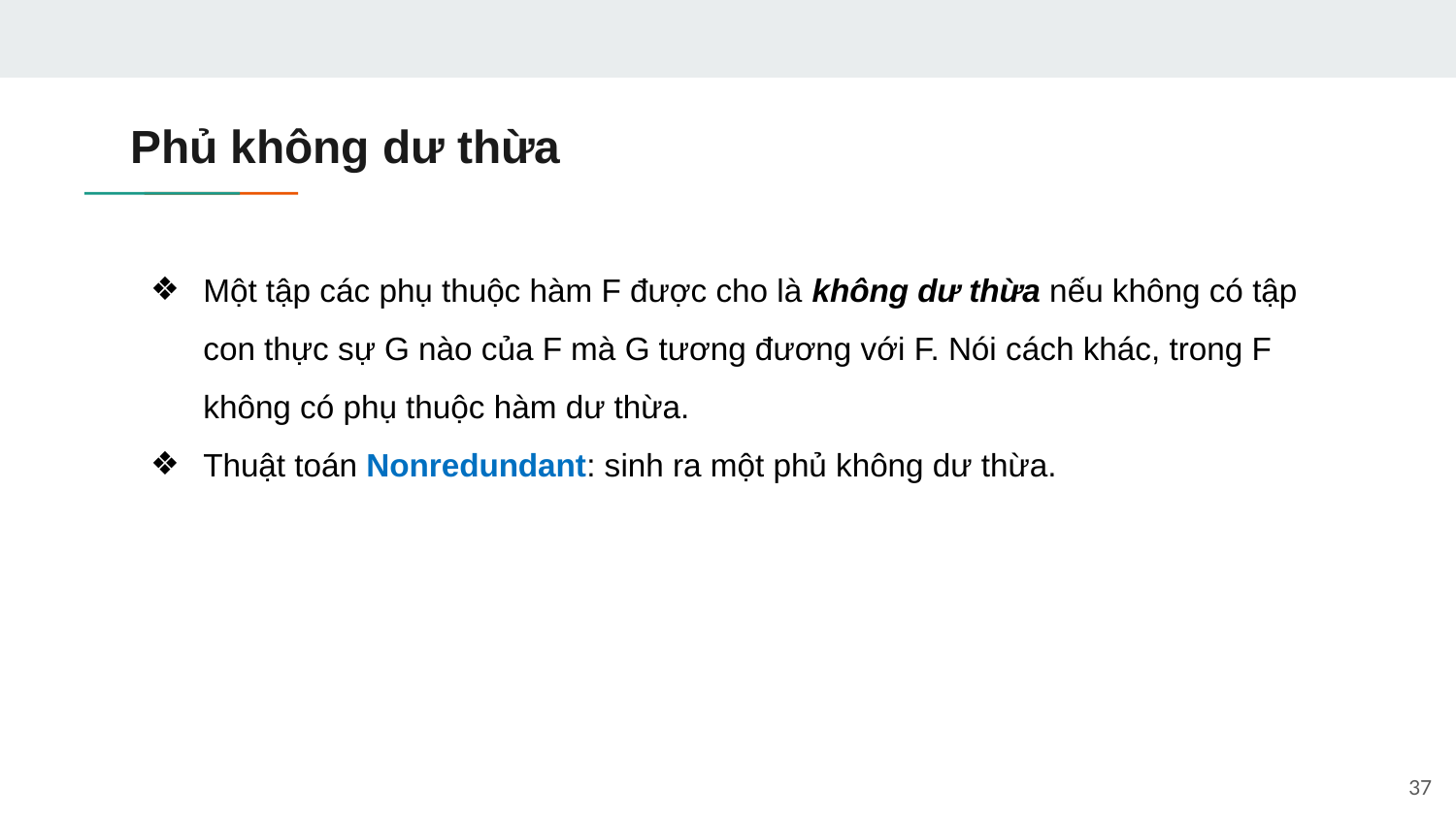

# Phủ không dư thừa
Một tập các phụ thuộc hàm F được cho là không dư thừa nếu không có tập con thực sự G nào của F mà G tương đương với F. Nói cách khác, trong F không có phụ thuộc hàm dư thừa.
Thuật toán Nonredundant: sinh ra một phủ không dư thừa.

37